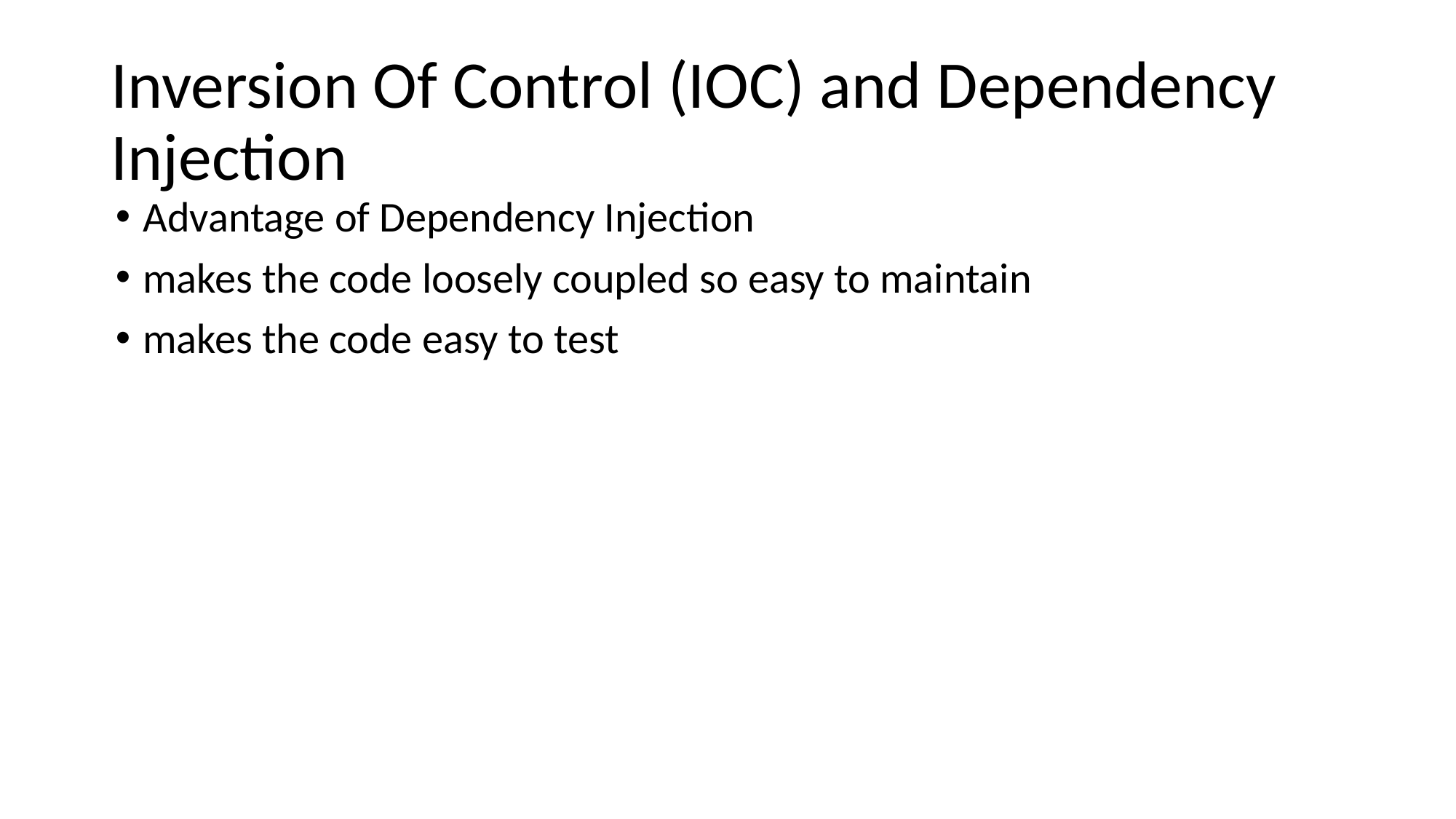

# Inversion Of Control (IOC) and Dependency Injection
Advantage of Dependency Injection
makes the code loosely coupled so easy to maintain
makes the code easy to test